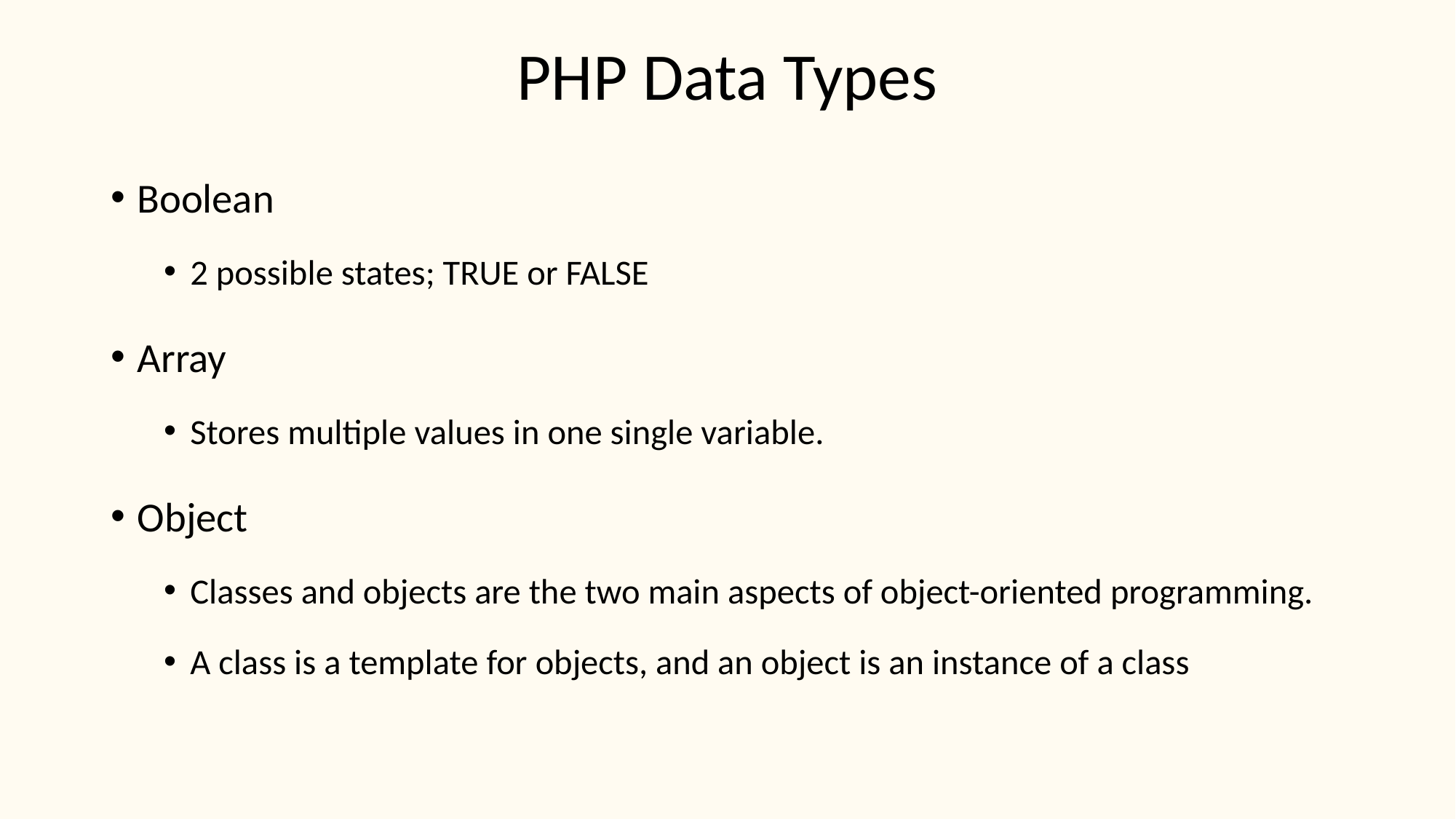

# PHP Data Types
Boolean
2 possible states; TRUE or FALSE
Array
Stores multiple values in one single variable.
Object
Classes and objects are the two main aspects of object-oriented programming.
A class is a template for objects, and an object is an instance of a class